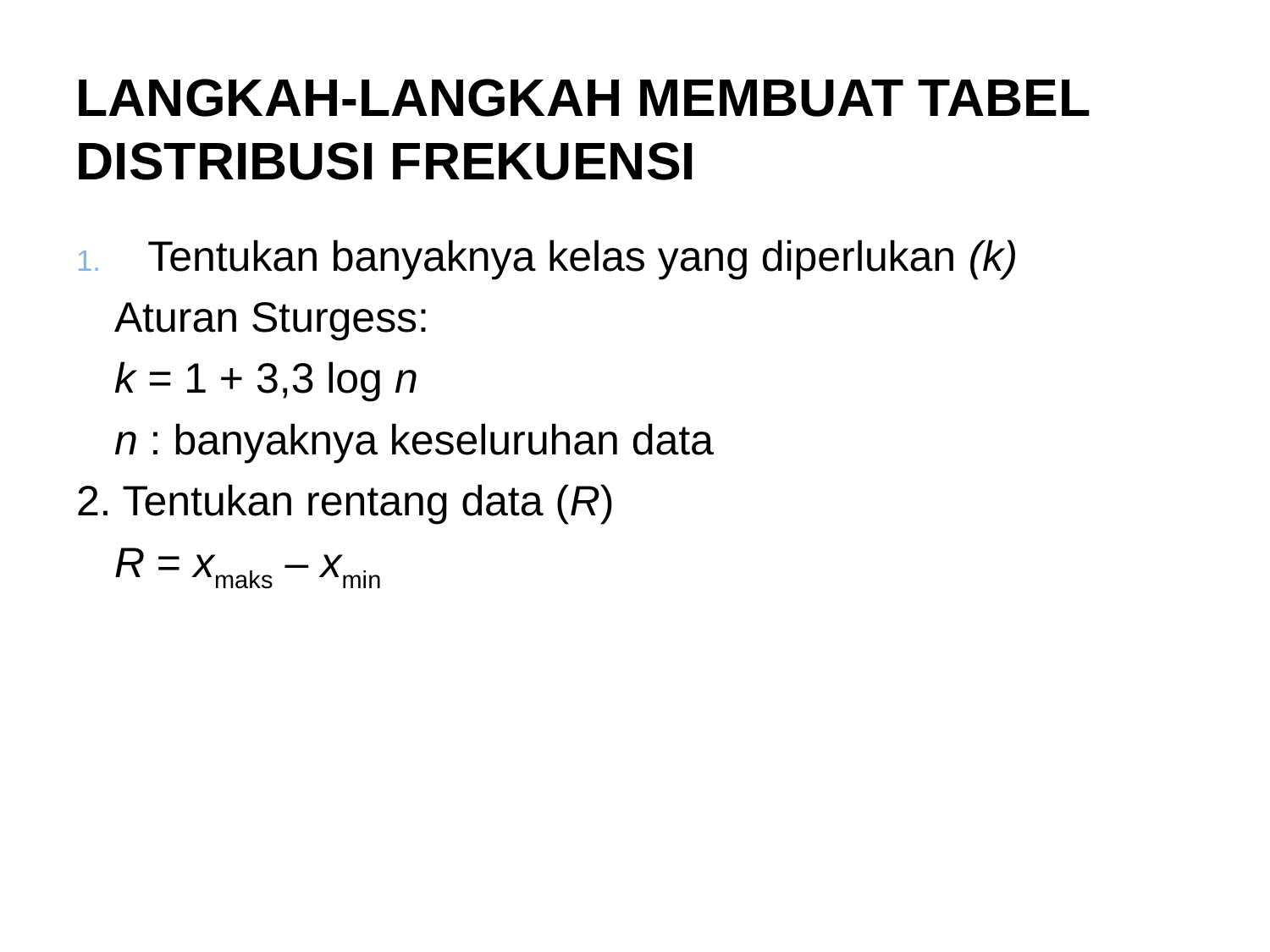

# LANGKAH-LANGKAH MEMBUAT TABEL DISTRIBUSI FREKUENSI
Tentukan banyaknya kelas yang diperlukan (k)
	Aturan Sturgess:
	k = 1 + 3,3 log n
	n : banyaknya keseluruhan data
2. Tentukan rentang data (R)
	R = x­maks – xmin